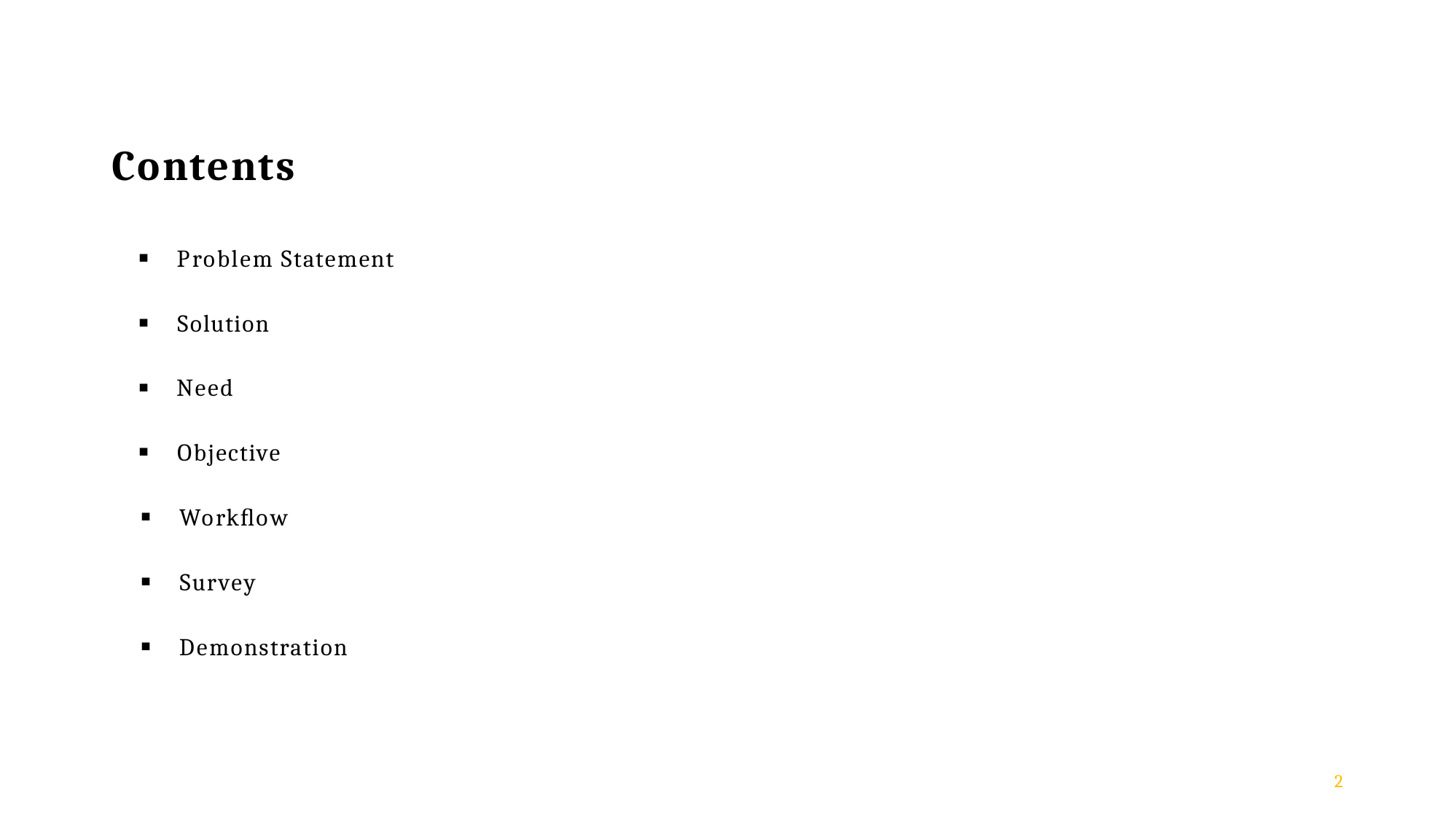

# Contents
Problem Statement
Solution
Need
Objective
Workﬂow
Survey
Demonstration
2